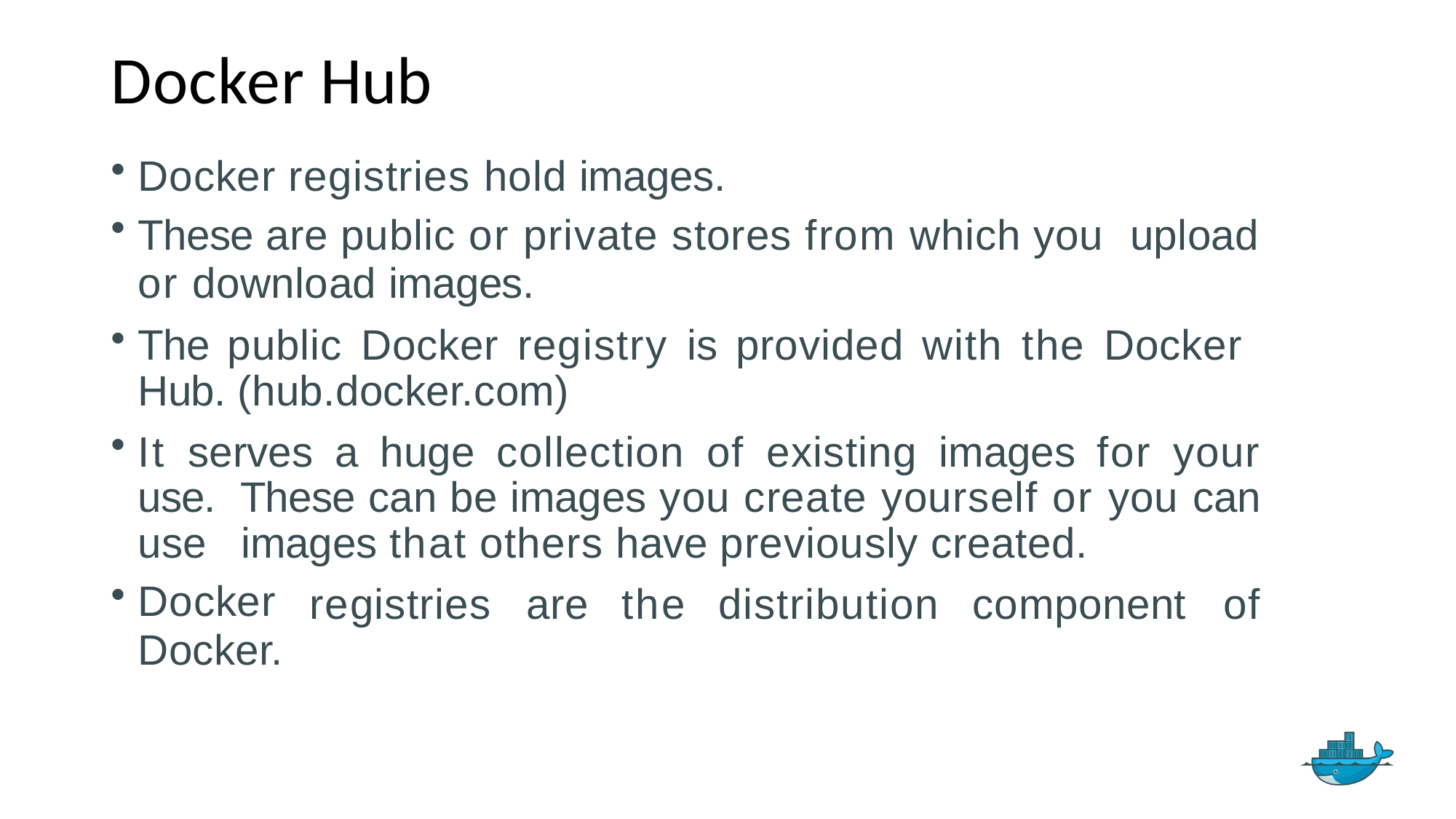

# Docker Hub
Docker registries hold images.
These are public or private stores from which you  upload
or download images.
The public Docker registry is provided with the Docker  Hub. (hub.docker.com)
It serves a huge collection of existing images for your use.  These can be images you create yourself or you can use  images that others have previously created.
Docker
Docker.
registries	are	the	distribution	component	of